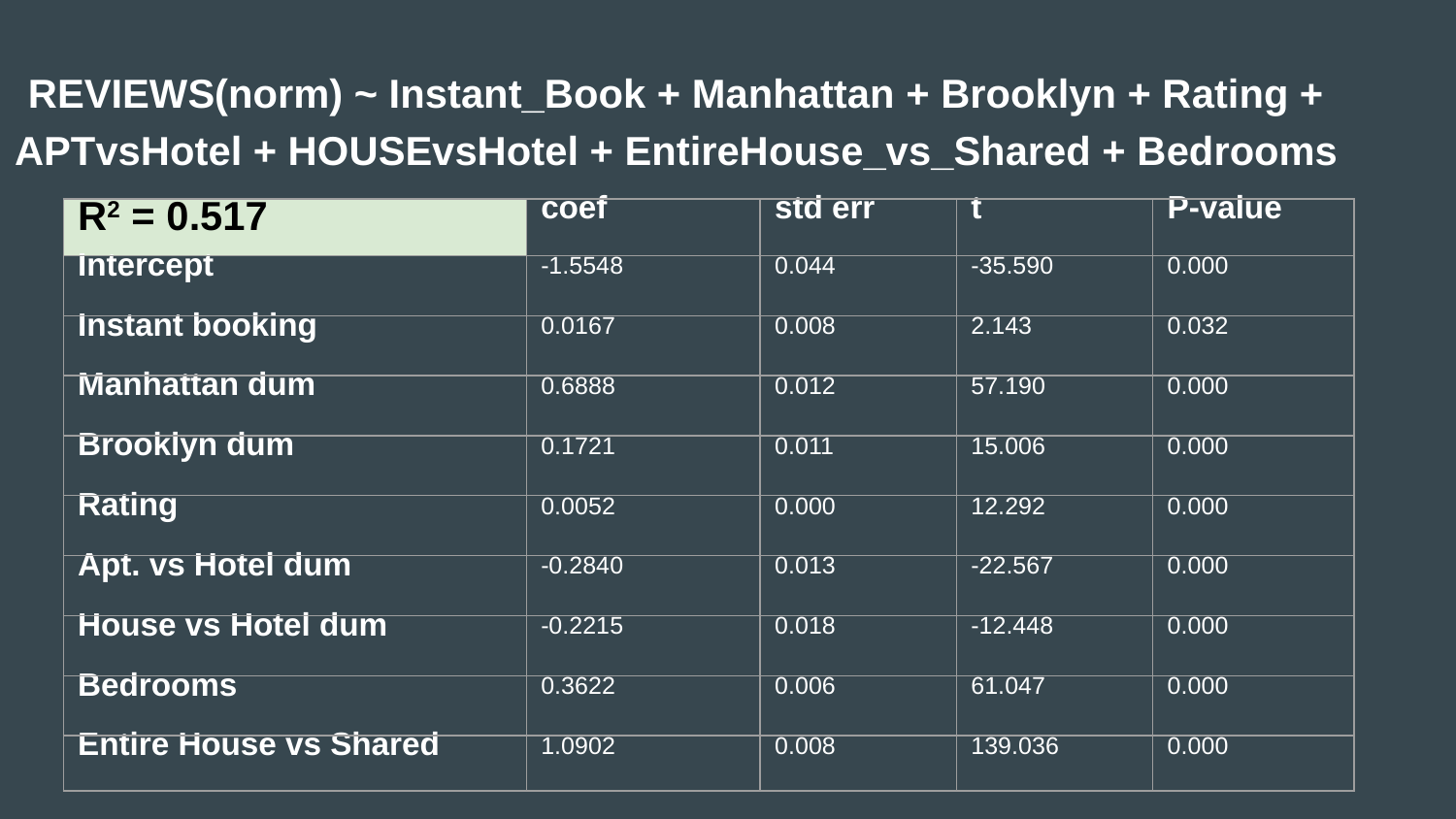

REVIEWS(norm) ~ Instant_Book + Manhattan + Brooklyn + Rating + APTvsHotel + HOUSEvsHotel + EntireHouse_vs_Shared + Bedrooms
| R2 = 0.517 | coef | std err | t | P-value |
| --- | --- | --- | --- | --- |
| Intercept | -1.5548 | 0.044 | -35.590 | 0.000 |
| Instant booking | 0.0167 | 0.008 | 2.143 | 0.032 |
| Manhattan dum | 0.6888 | 0.012 | 57.190 | 0.000 |
| Brooklyn dum | 0.1721 | 0.011 | 15.006 | 0.000 |
| Rating | 0.0052 | 0.000 | 12.292 | 0.000 |
| Apt. vs Hotel dum | -0.2840 | 0.013 | -22.567 | 0.000 |
| House vs Hotel dum | -0.2215 | 0.018 | -12.448 | 0.000 |
| Bedrooms | 0.3622 | 0.006 | 61.047 | 0.000 |
| Entire House vs Shared | 1.0902 | 0.008 | 139.036 | 0.000 |